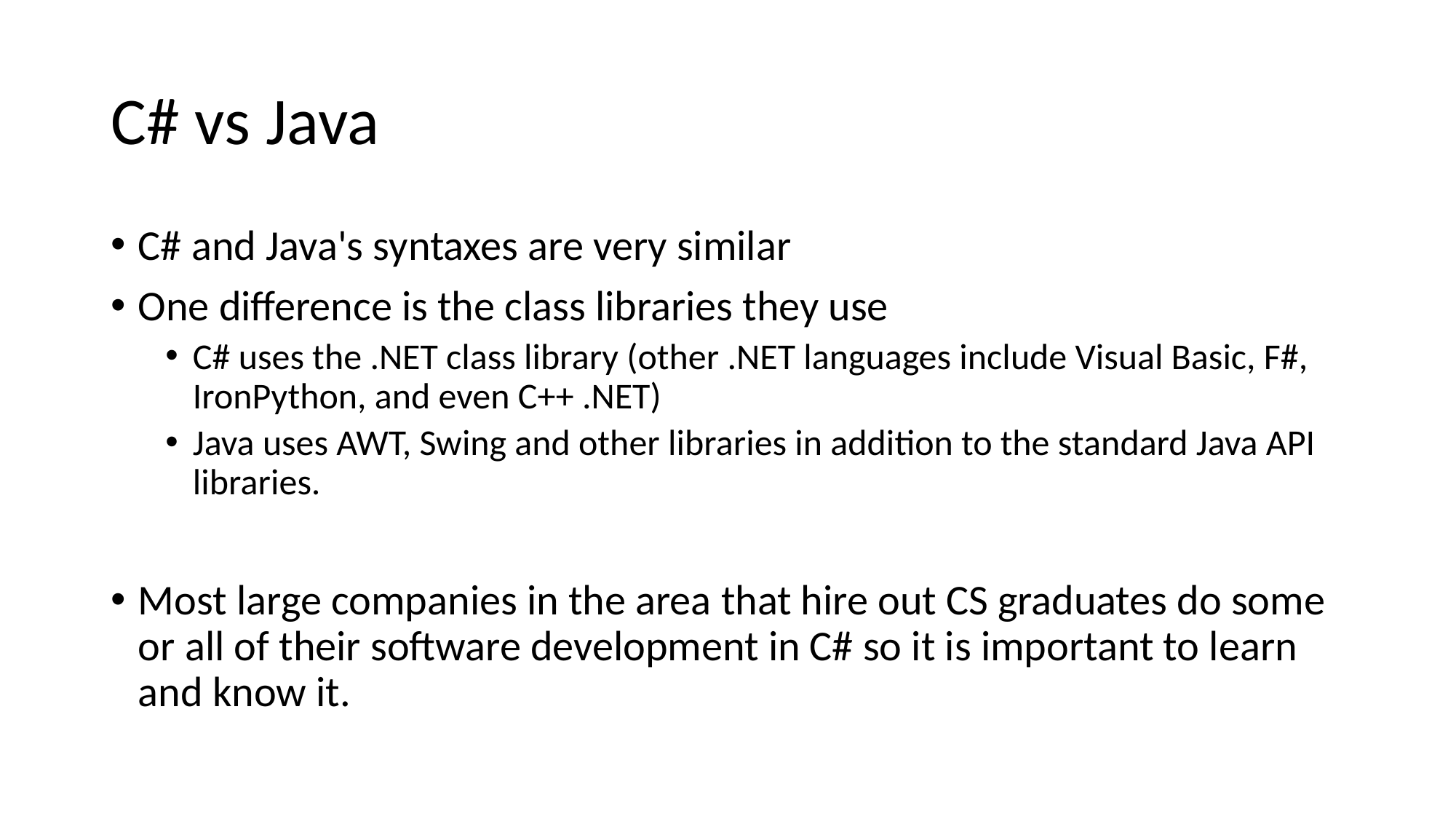

# C# vs Java
C# and Java's syntaxes are very similar
One difference is the class libraries they use
C# uses the .NET class library (other .NET languages include Visual Basic, F#, IronPython, and even C++ .NET)
Java uses AWT, Swing and other libraries in addition to the standard Java API libraries.

Most large companies in the area that hire out CS graduates do some or all of their software development in C# so it is important to learn and know it.